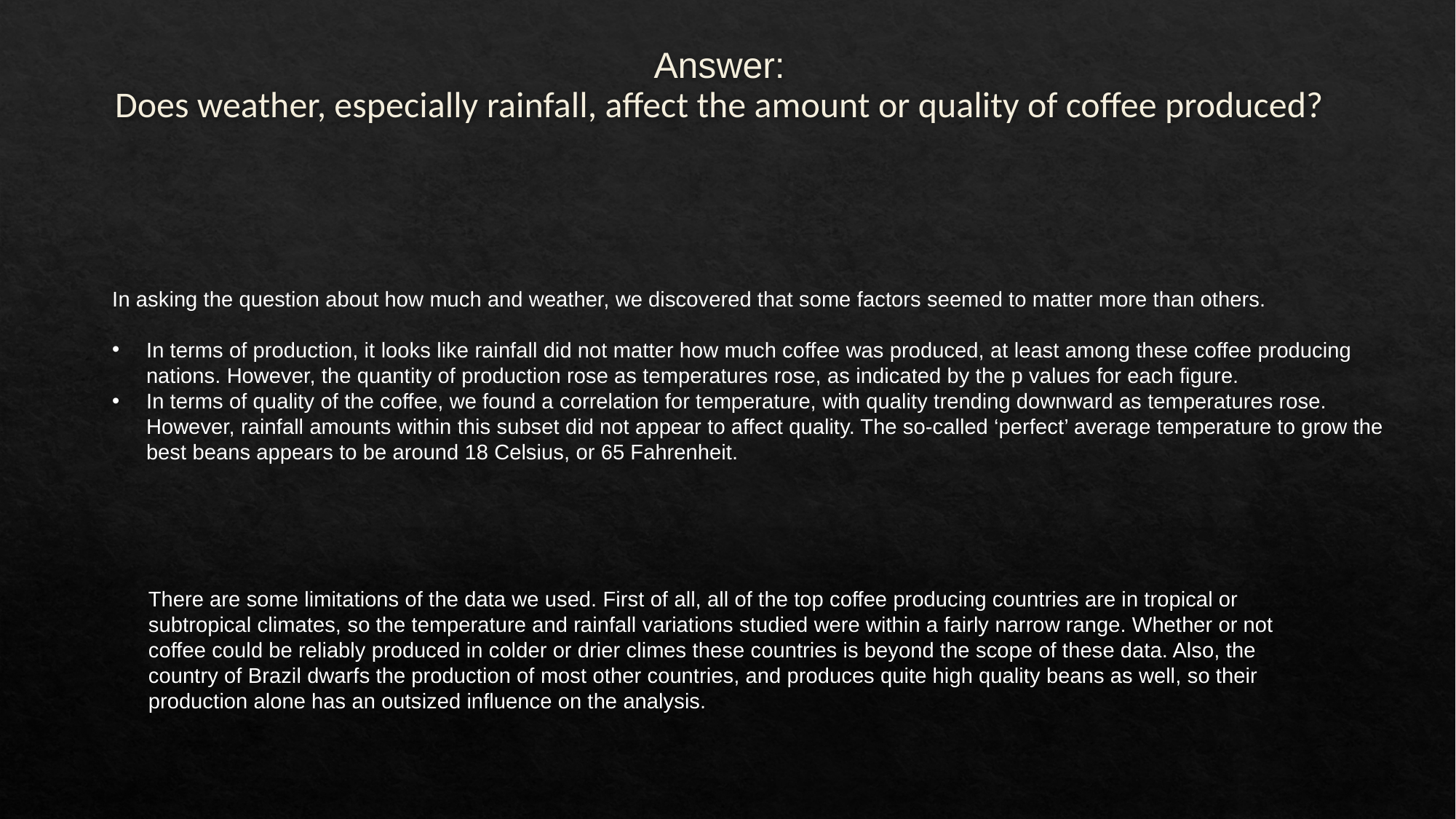

# Answer: Does weather, especially rainfall, affect the amount or quality of coffee produced?
In asking the question about how much and weather, we discovered that some factors seemed to matter more than others.

In terms of production, it looks like rainfall did not matter how much coffee was produced, at least among these coffee producing nations. However, the quantity of production rose as temperatures rose, as indicated by the p values for each figure.
In terms of quality of the coffee, we found a correlation for temperature, with quality trending downward as temperatures rose. However, rainfall amounts within this subset did not appear to affect quality. The so-called ‘perfect’ average temperature to grow the best beans appears to be around 18 Celsius, or 65 Fahrenheit.
There are some limitations of the data we used. First of all, all of the top coffee producing countries are in tropical or subtropical climates, so the temperature and rainfall variations studied were within a fairly narrow range. Whether or not coffee could be reliably produced in colder or drier climes these countries is beyond the scope of these data. Also, the country of Brazil dwarfs the production of most other countries, and produces quite high quality beans as well, so their production alone has an outsized influence on the analysis.